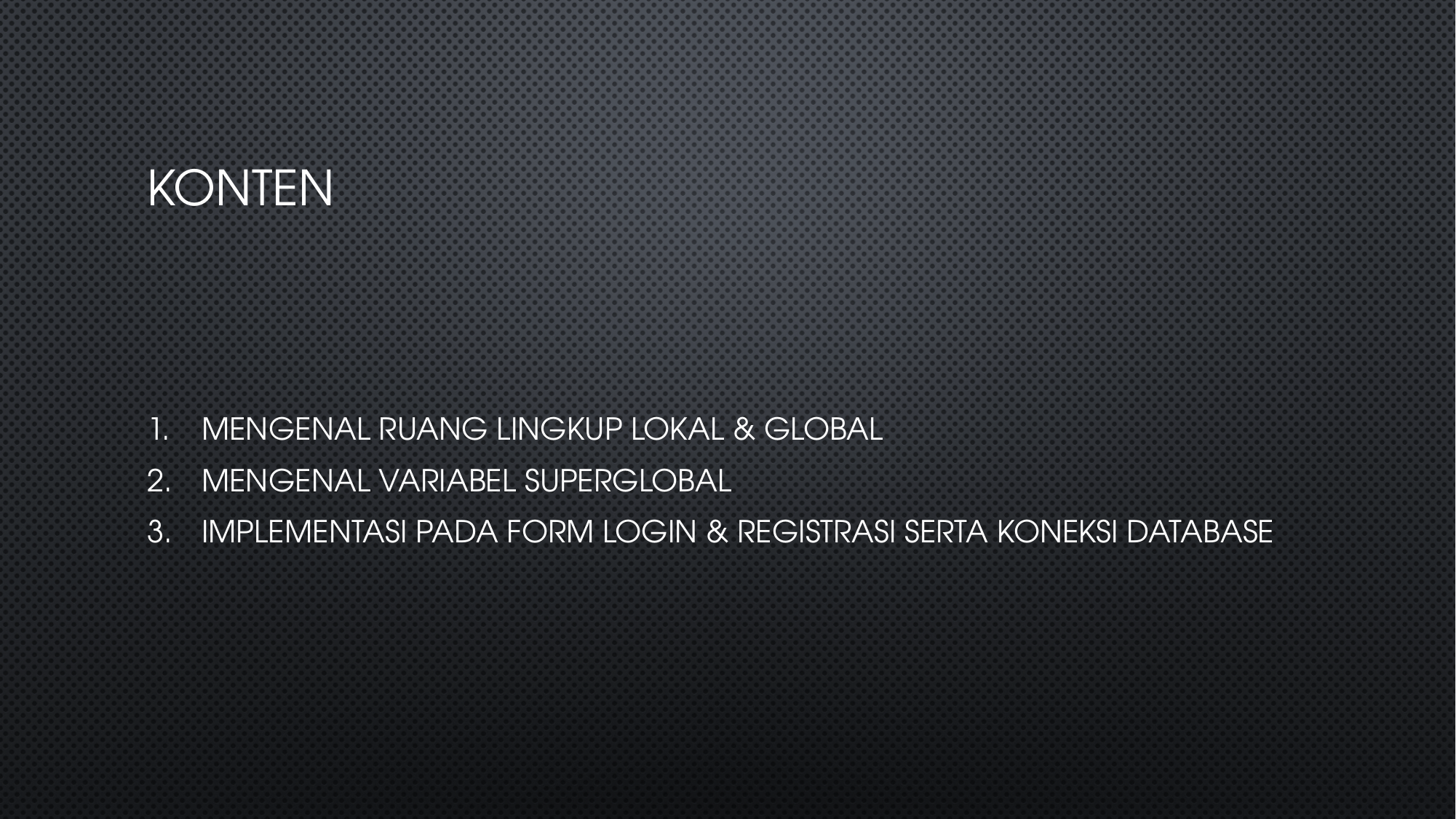

# Konten
Mengenal ruang lingkup lokal & global
Mengenal variabel superglobal
Implementasi pada form login & registrasi serta koneksi database